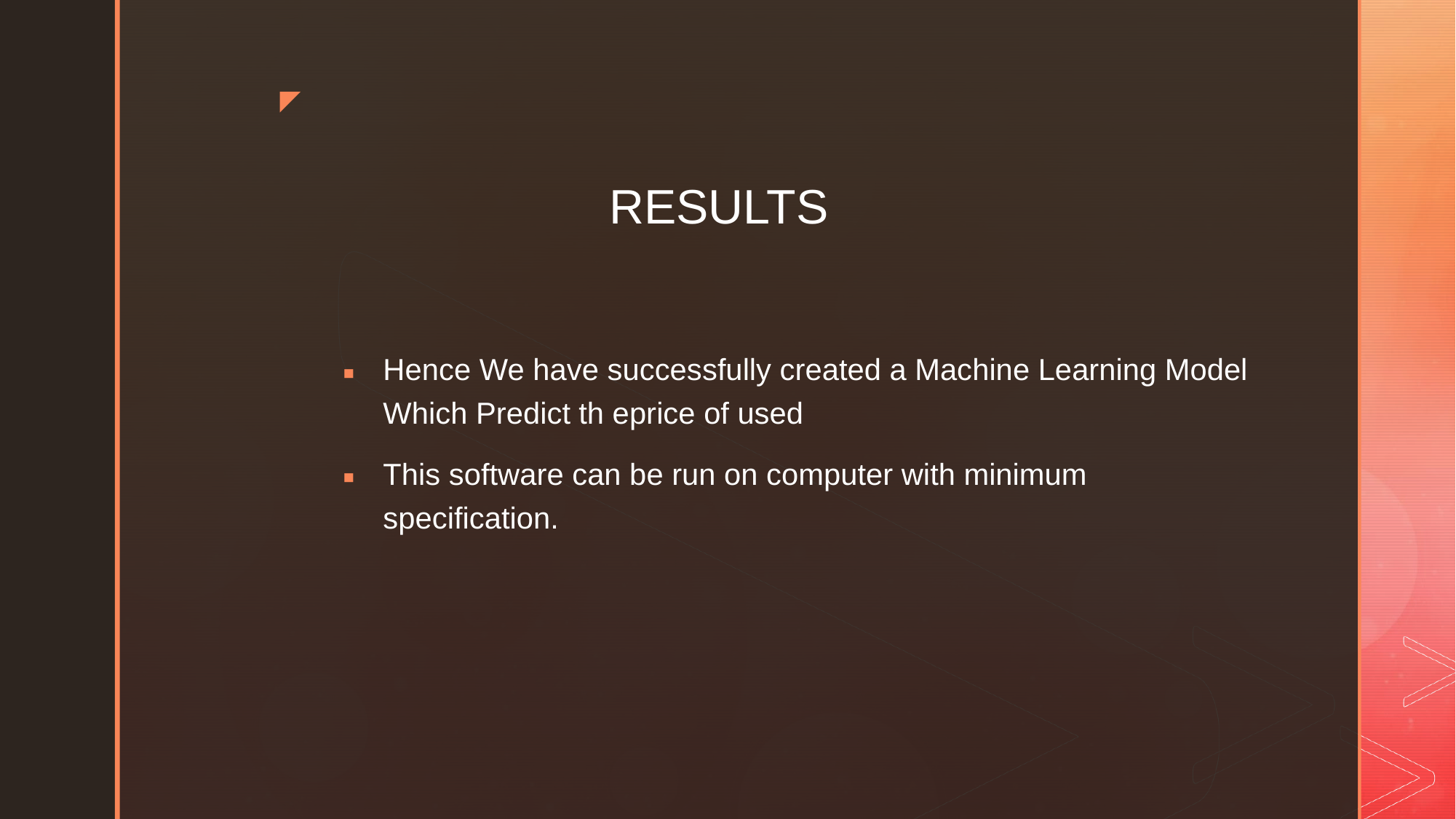

# RESULTS
Hence We have successfully created a Machine Learning Model Which Predict th eprice of used
This software can be run on computer with minimum specification.